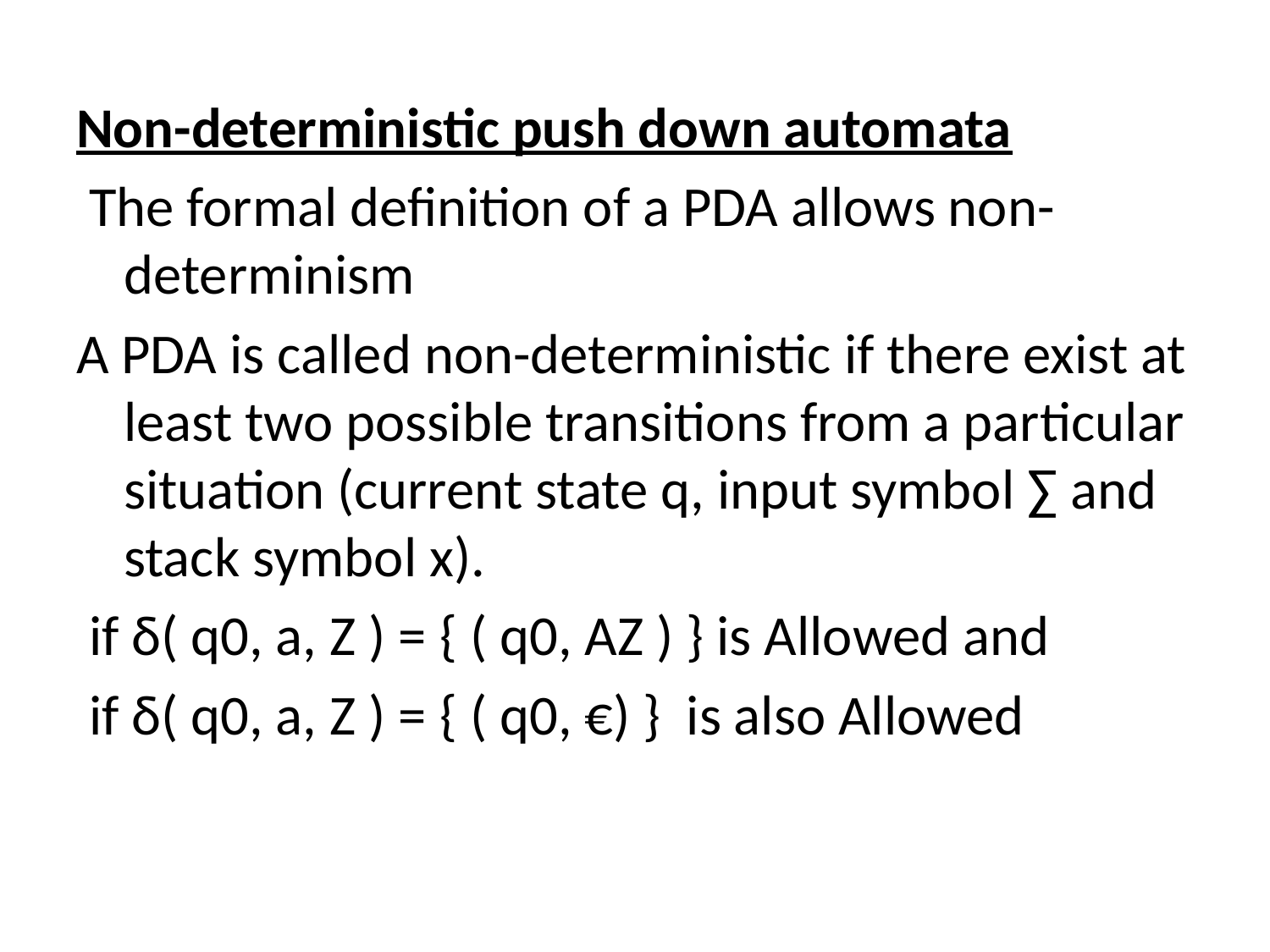

Non-deterministic push down automata
 The formal definition of a PDA allows non-determinism
A PDA is called non-deterministic if there exist at least two possible transitions from a particular situation (current state q, input symbol ∑ and stack symbol x).
 if δ( q0, a, Z ) = { ( q0, AZ ) } is Allowed and
 if δ( q0, a, Z ) = { ( q0, €) }  is also Allowed